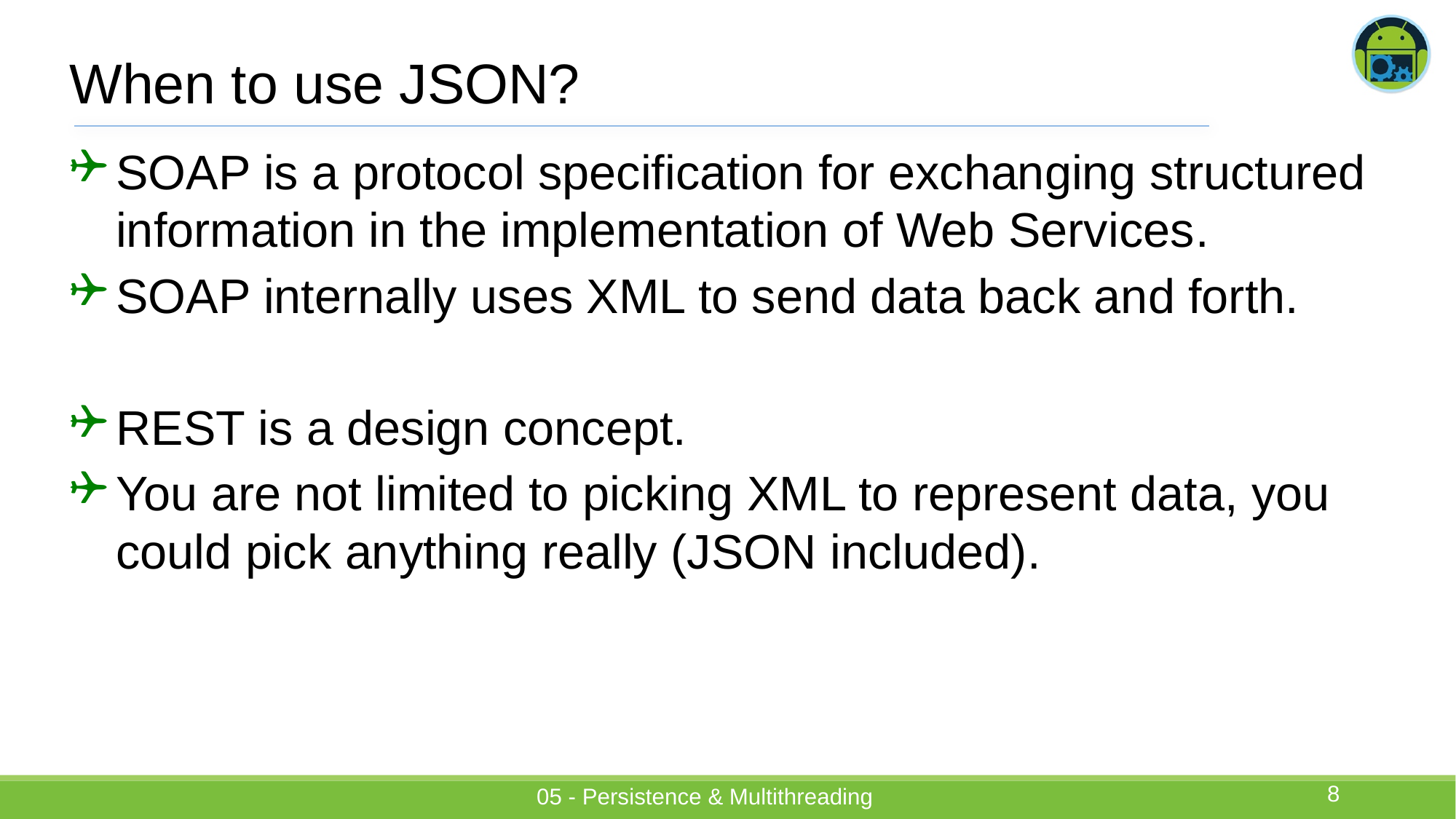

# When to use JSON?
SOAP is a protocol specification for exchanging structured information in the implementation of Web Services.
SOAP internally uses XML to send data back and forth.

REST is a design concept.
You are not limited to picking XML to represent data, you could pick anything really (JSON included).
8
05 - Persistence & Multithreading